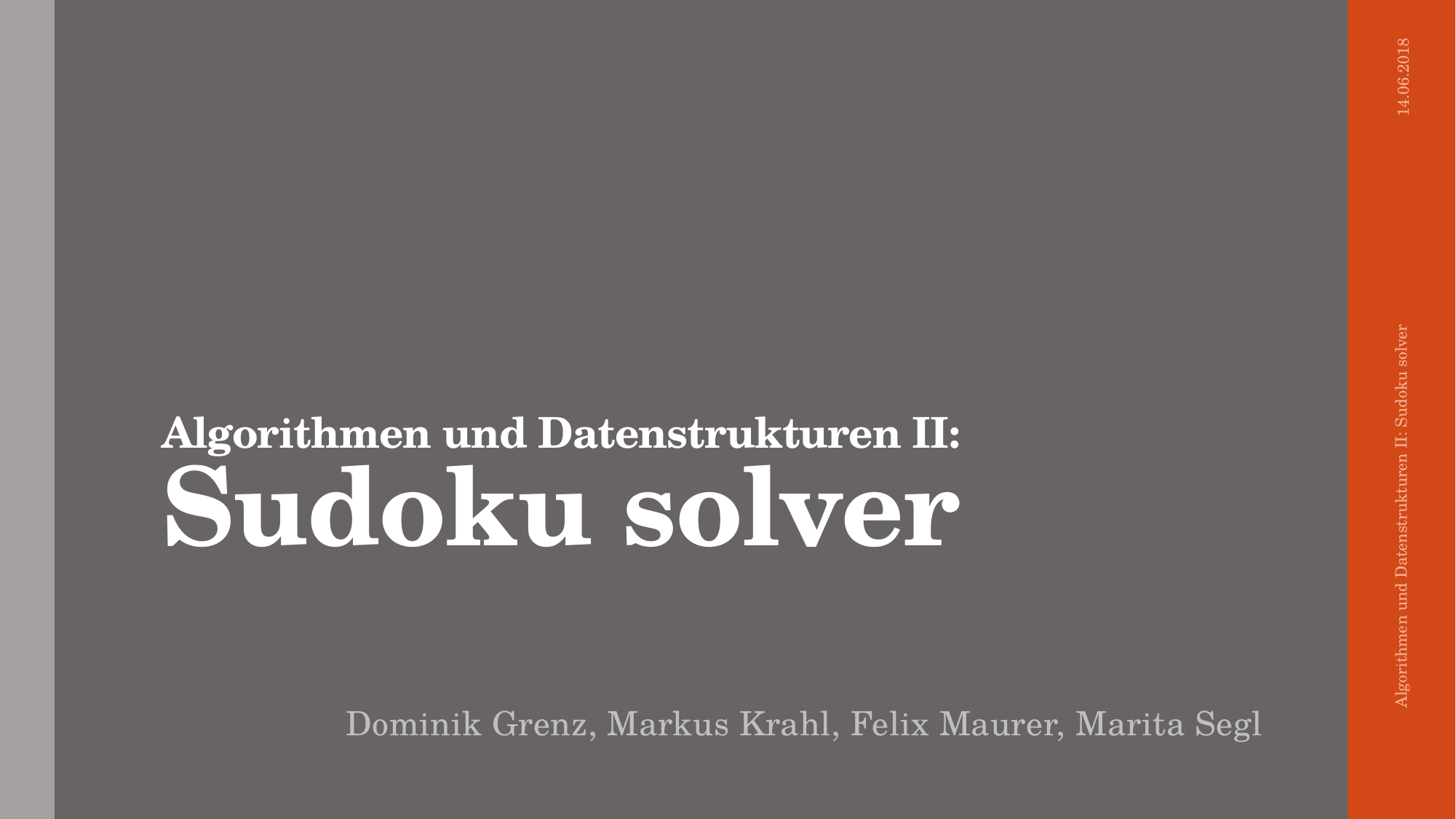

# Algorithmen und Datenstrukturen II: Sudoku solver
14.06.2018
Algorithmen und Datenstrukturen II: Sudoku solver

Dominik Grenz, Markus Krahl, Felix Maurer, Marita Segl